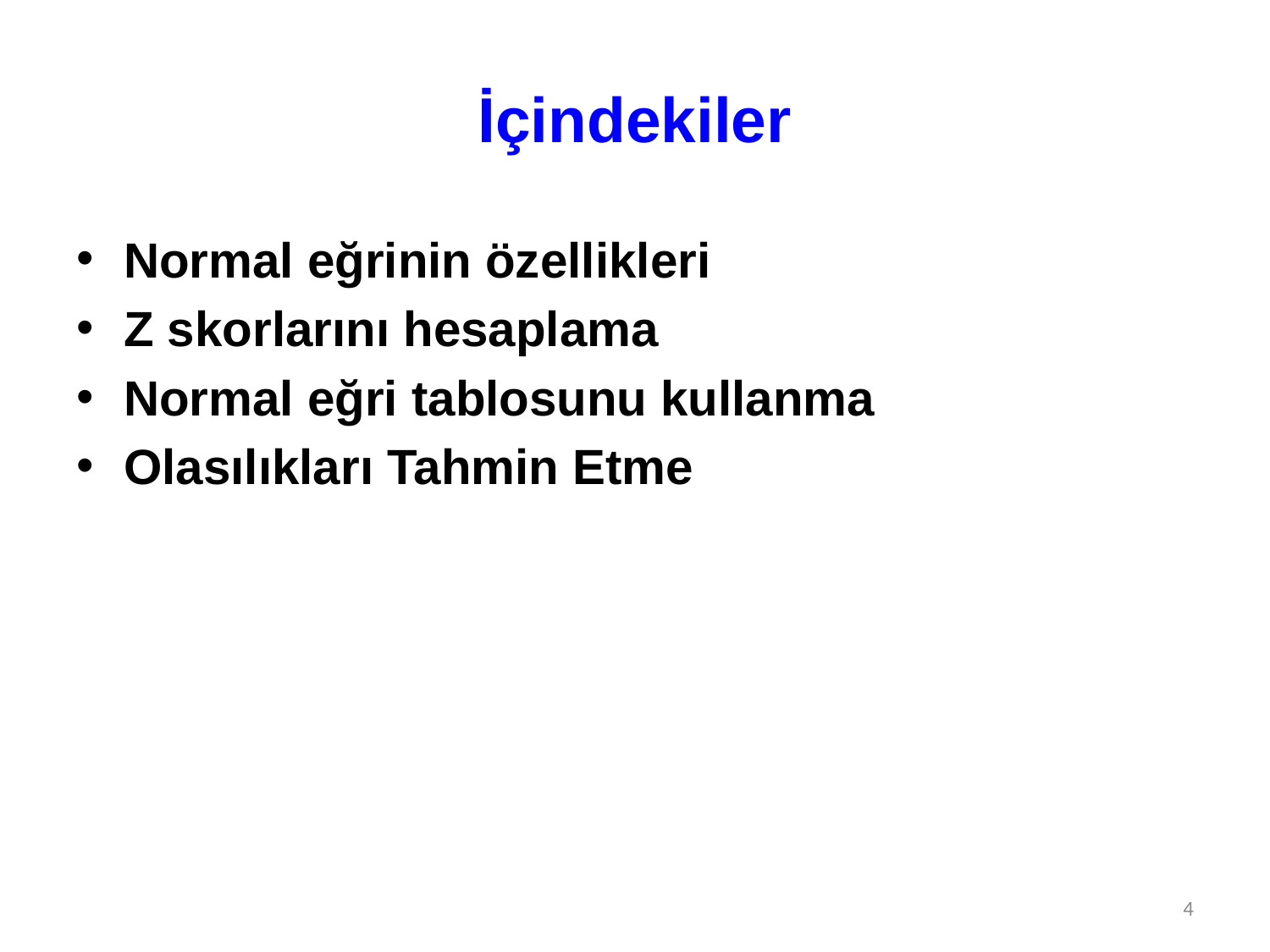

# İçindekiler
Normal eğrinin özellikleri
Z skorlarını hesaplama
Normal eğri tablosunu kullanma
Olasılıkları Tahmin Etme
4